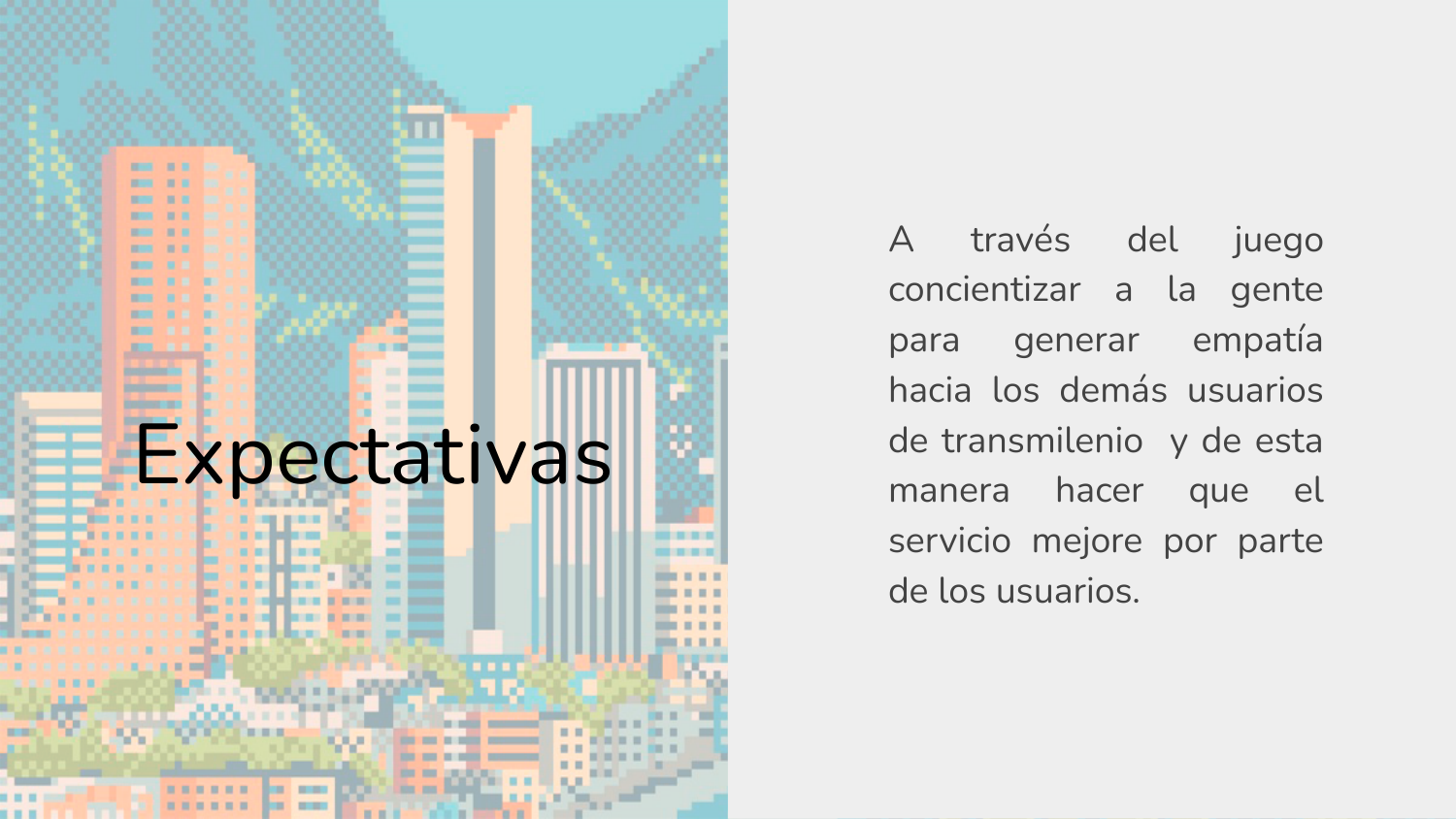

A través del juego concientizar a la gente para generar empatía hacia los demás usuarios de transmilenio  y de esta manera hacer que el servicio mejore por parte de los usuarios.
# Expectativas